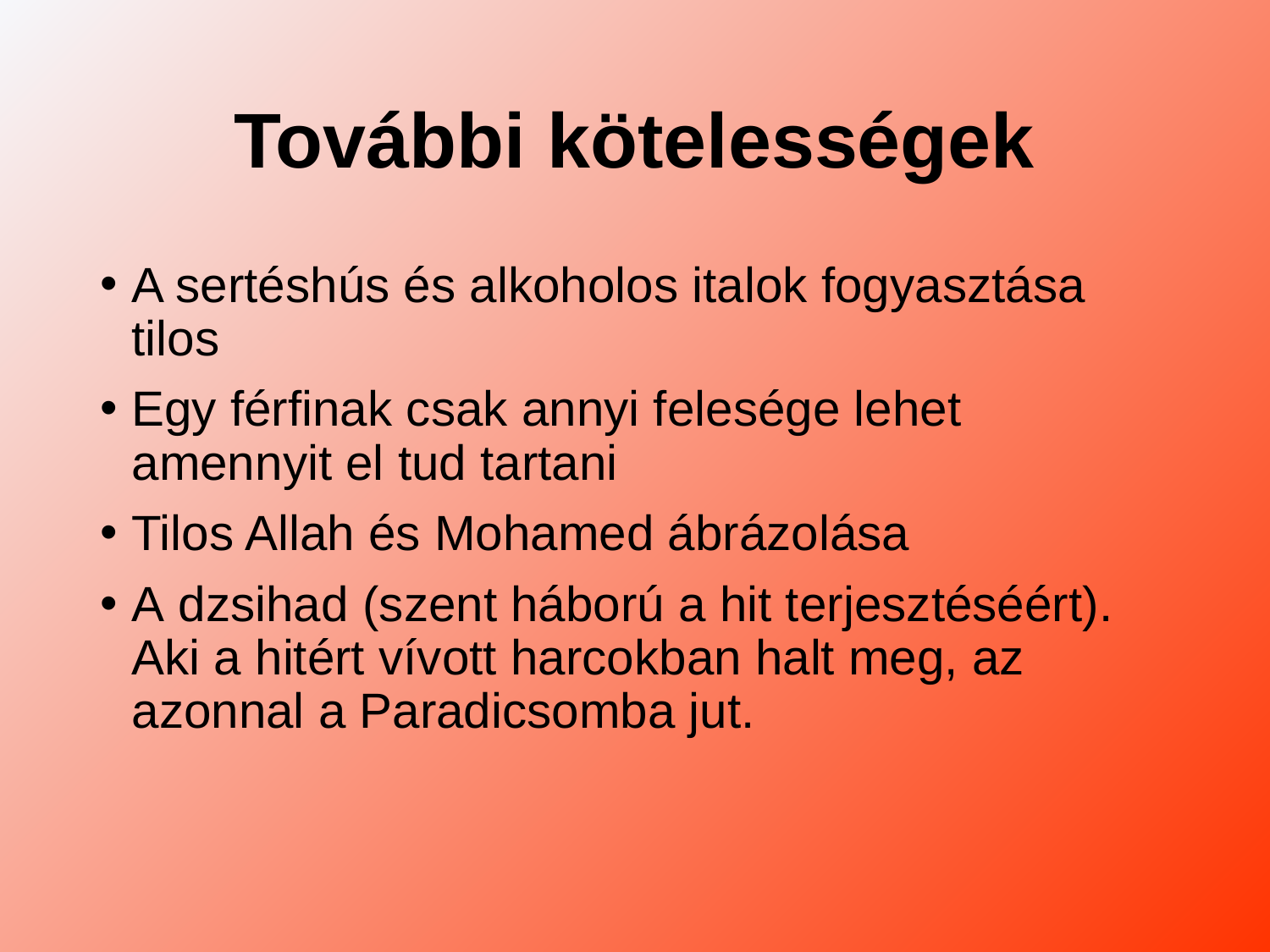

# További kötelességek
A sertéshús és alkoholos italok fogyasztása tilos
Egy férfinak csak annyi felesége lehet amennyit el tud tartani
Tilos Allah és Mohamed ábrázolása
A dzsihad (szent háború a hit terjesztéséért). Aki a hitért vívott harcokban halt meg, az azonnal a Paradicsomba jut.